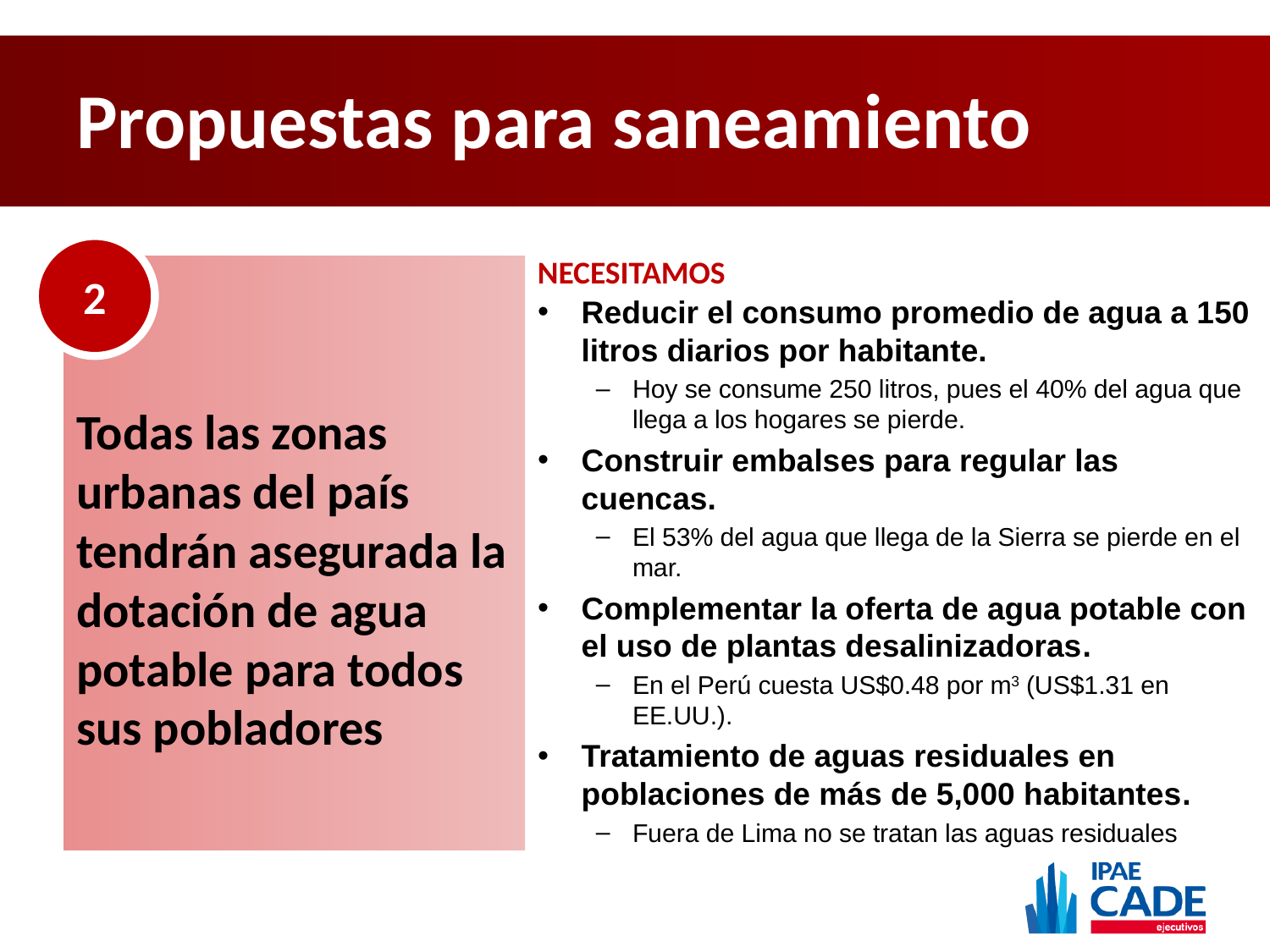

# Propuestas para saneamiento
2
NECESITAMOS

Todas las zonas urbanas del país tendrán asegurada la dotación de agua potable para todos sus pobladores

Reducir el consumo promedio de agua a 150 litros diarios por habitante.
Hoy se consume 250 litros, pues el 40% del agua que llega a los hogares se pierde.
Construir embalses para regular las cuencas.
El 53% del agua que llega de la Sierra se pierde en el mar.
Complementar la oferta de agua potable con el uso de plantas desalinizadoras.
En el Perú cuesta US$0.48 por m3 (US$1.31 en EE.UU.).
Tratamiento de aguas residuales en poblaciones de más de 5,000 habitantes.
Fuera de Lima no se tratan las aguas residuales